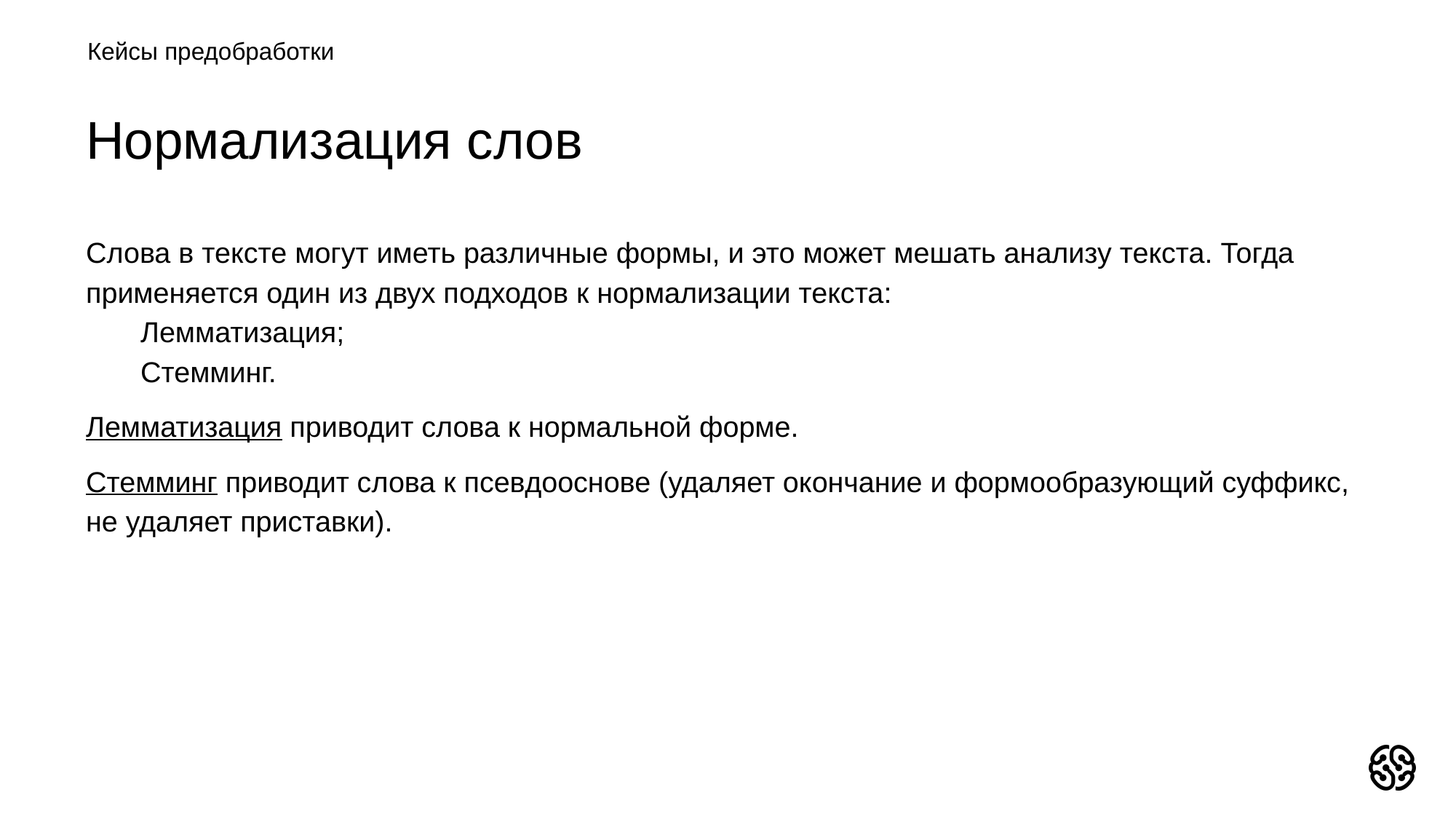

Кейсы предобработки
Нормализация слов
Слова в тексте могут иметь различные формы, и это может мешать анализу текста. Тогда применяется один из двух подходов к нормализации текста:
Лемматизация;
Стемминг.
Лемматизация приводит слова к нормальной форме.
Стемминг приводит слова к псевдооснове (удаляет окончание и формообразующий суффикс, не удаляет приставки).